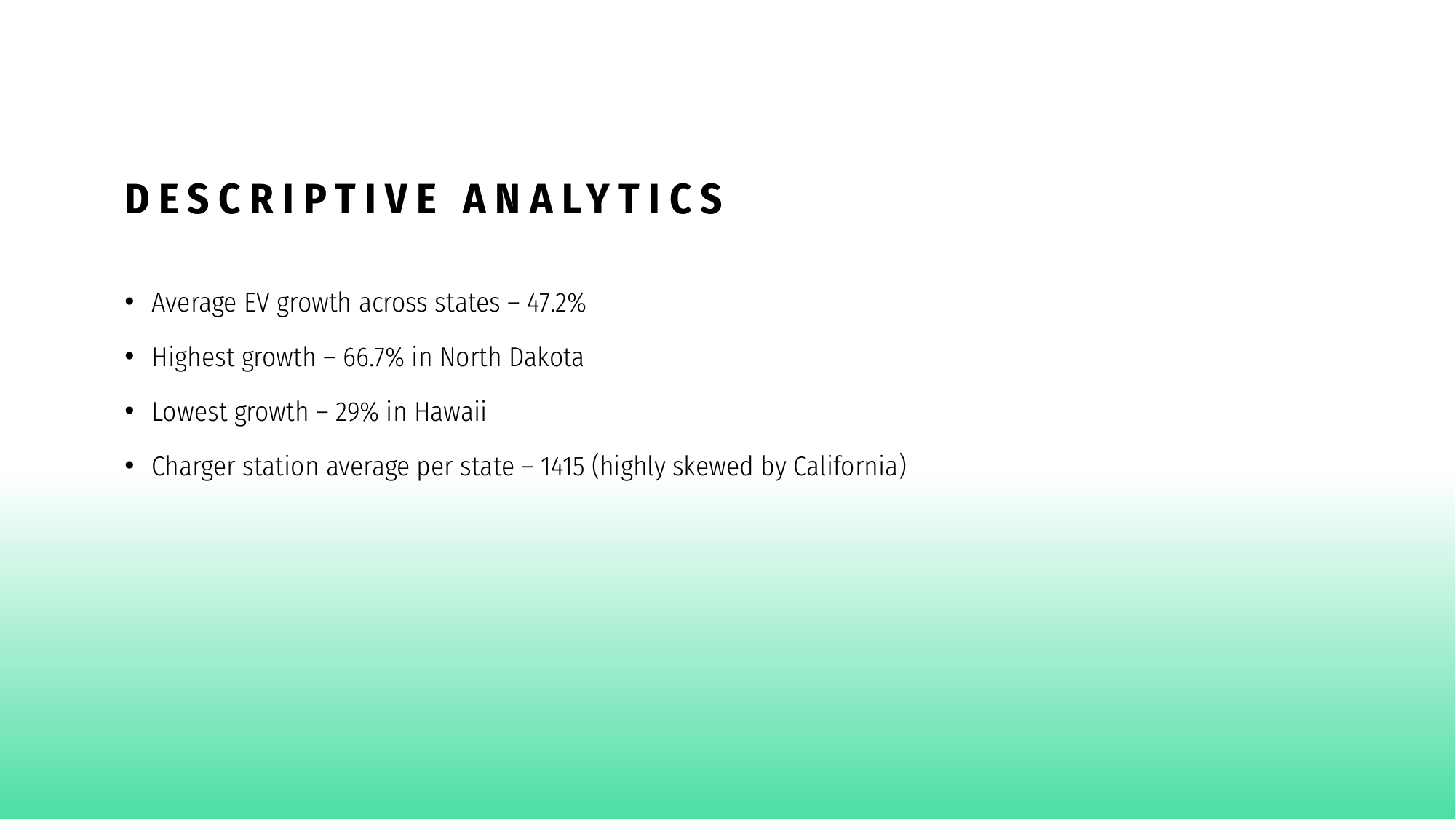

# Descriptive Analytics
Average EV growth across states – 47.2%
Highest growth – 66.7% in North Dakota
Lowest growth – 29% in Hawaii
Charger station average per state – 1415 (highly skewed by California)